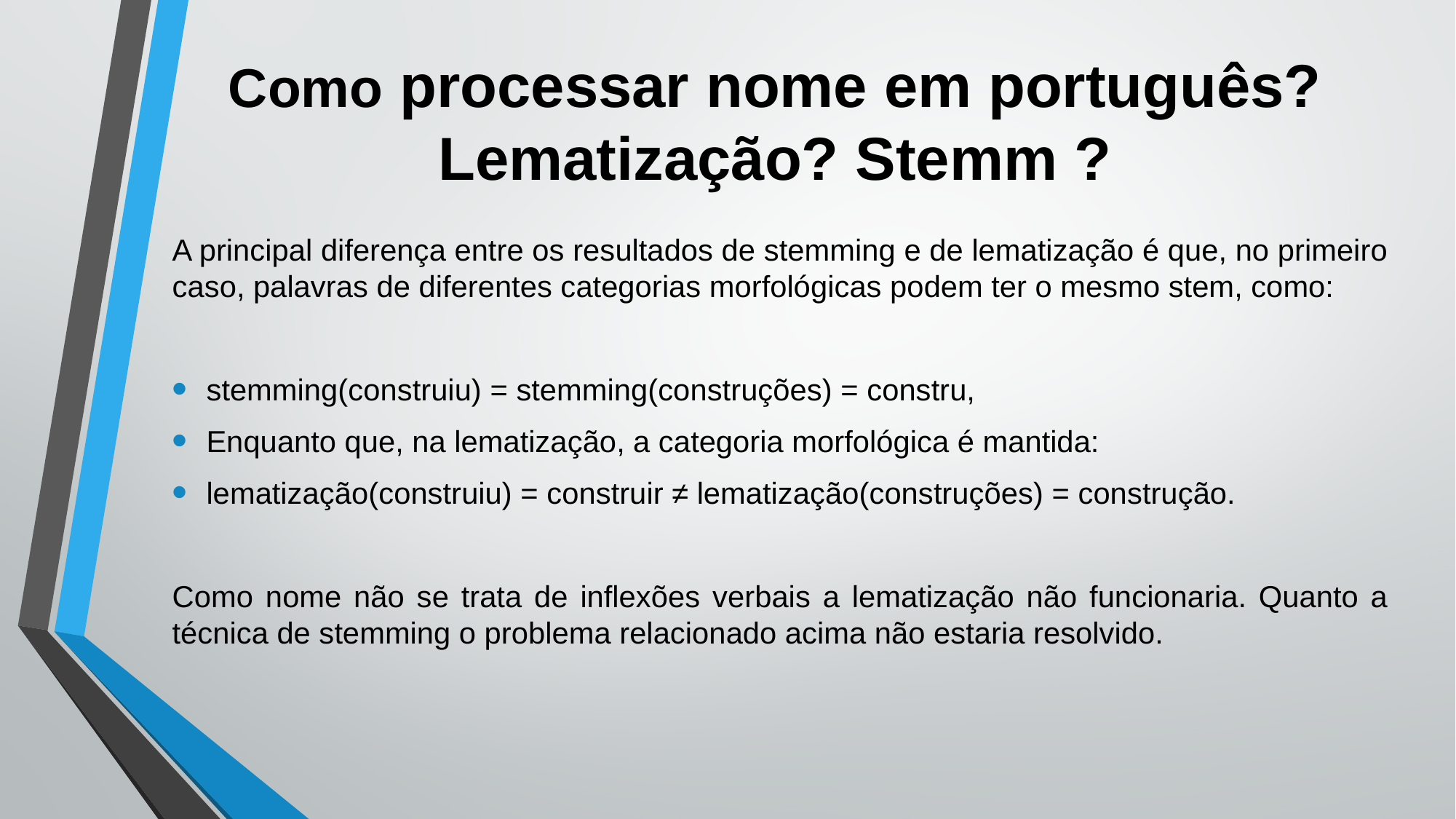

# Como processar nome em português? Lematização? Stemm ?
A principal diferença entre os resultados de stemming e de lematização é que, no primeiro caso, palavras de diferentes categorias morfológicas podem ter o mesmo stem, como:

stemming(construiu) = stemming(construções) = constru,
Enquanto que, na lematização, a categoria morfológica é mantida:
lematização(construiu) = construir ≠ lematização(construções) = construção.

Como nome não se trata de inflexões verbais a lematização não funcionaria. Quanto a técnica de stemming o problema relacionado acima não estaria resolvido.